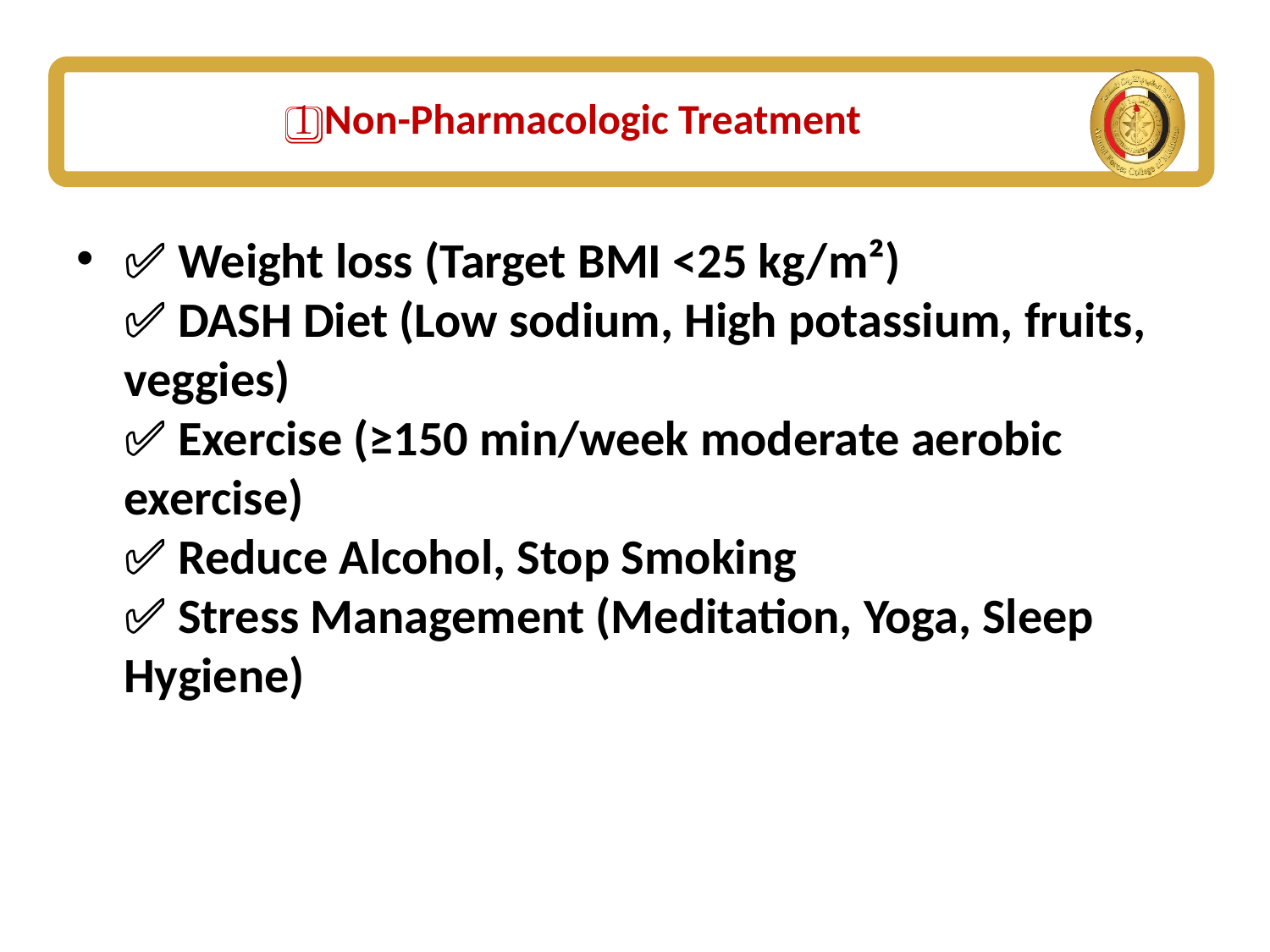

# 1️⃣ Non-Pharmacologic Treatment
✅ Weight loss (Target BMI <25 kg/m²)
✅ DASH Diet (Low sodium, High potassium, fruits, veggies)
✅ Exercise (≥150 min/week moderate aerobic exercise)
✅ Reduce Alcohol, Stop Smoking
✅ Stress Management (Meditation, Yoga, Sleep Hygiene)